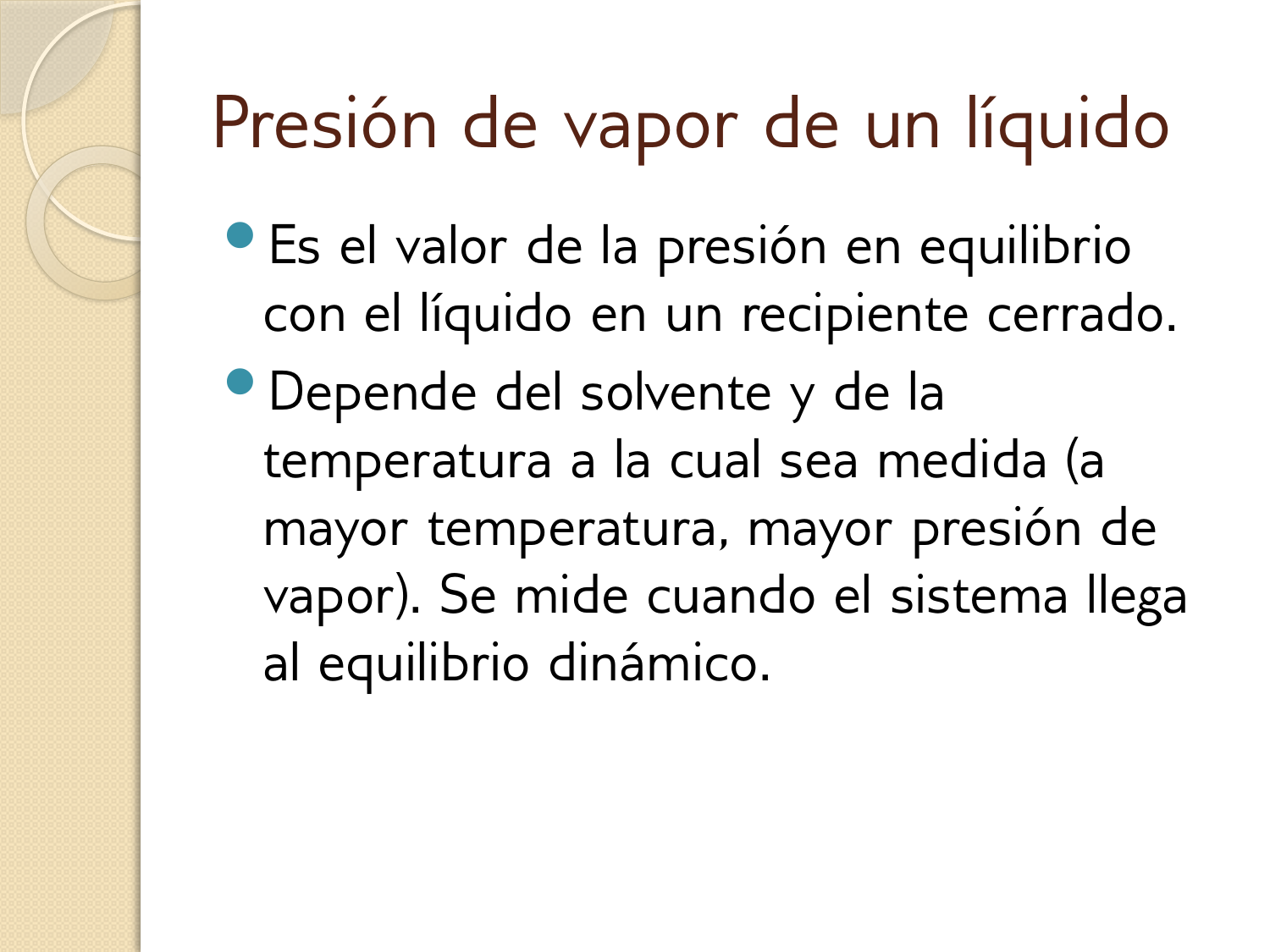

# Presión de vapor de un líquido
Es el valor de la presión en equilibrio con el líquido en un recipiente cerrado.
Depende del solvente y de la  temperatura a la cual sea medida (a mayor temperatura, mayor presión de vapor). Se mide cuando el sistema llega al equilibrio dinámico.